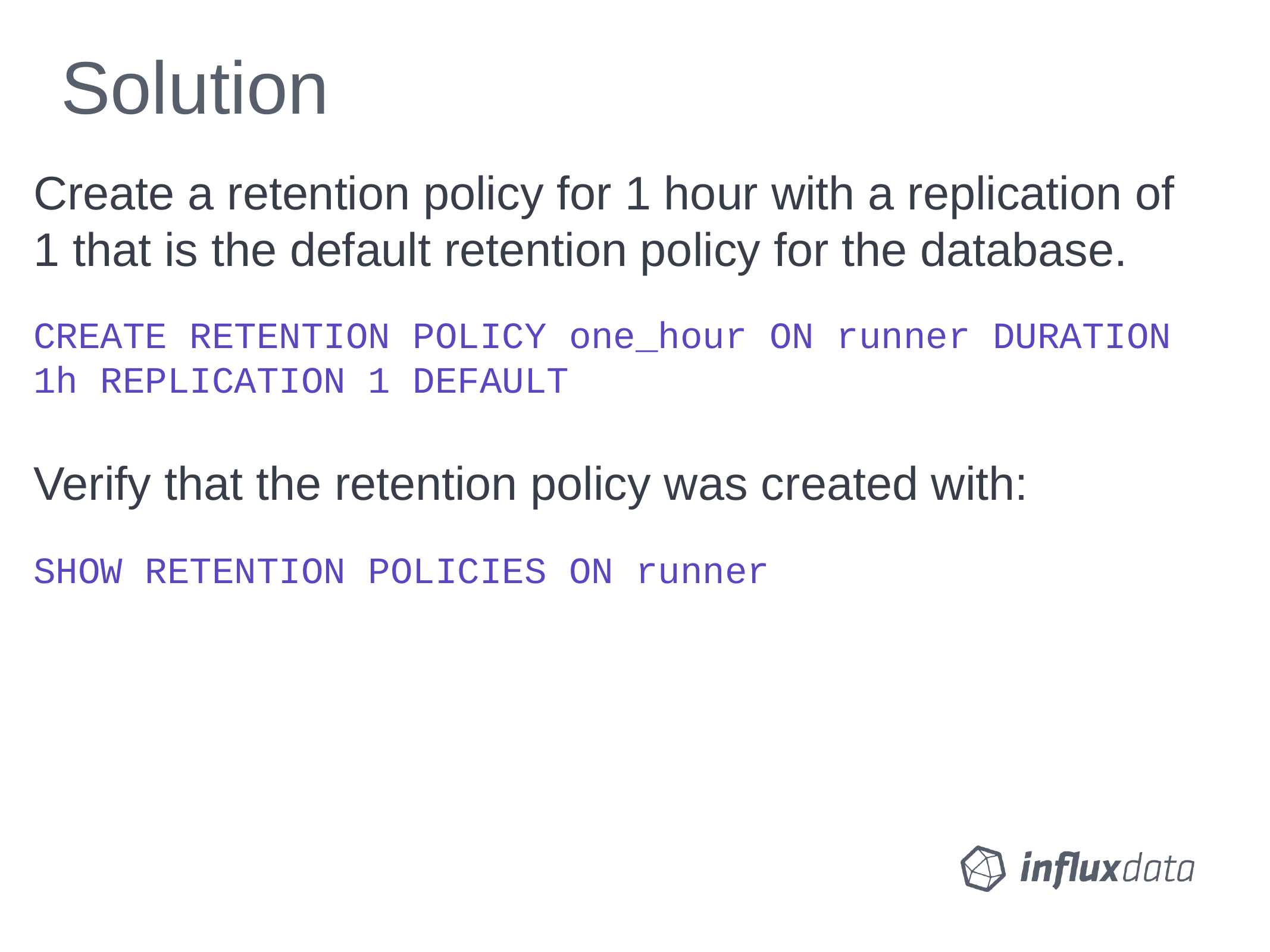

# Solution
Create a retention policy for 1 hour with a replication of 1 that is the default retention policy for the database.
CREATE RETENTION POLICY one_hour ON runner DURATION 1h REPLICATION 1 DEFAULT
Verify that the retention policy was created with:
SHOW RETENTION POLICIES ON runner